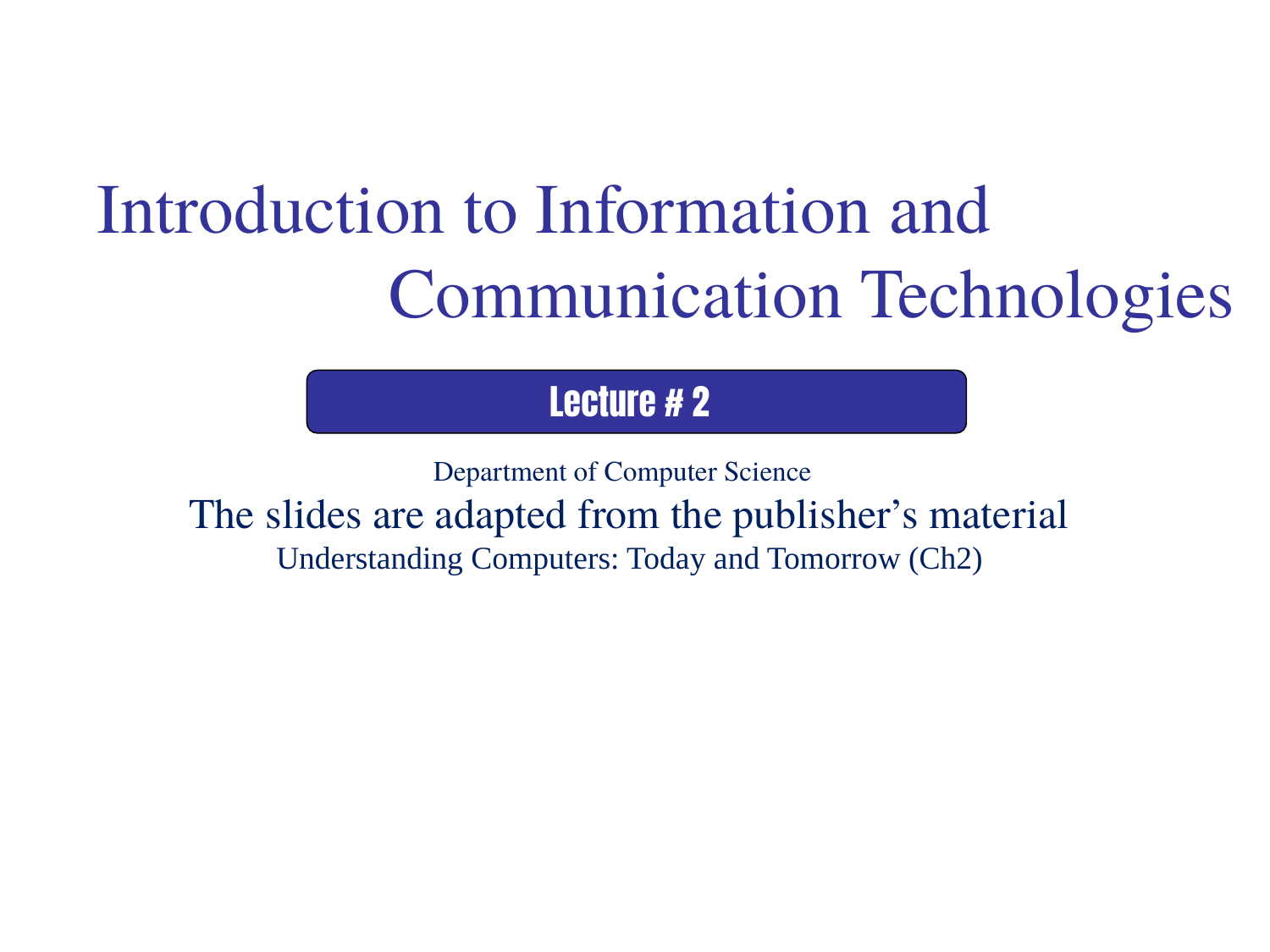

# Introduction to Information and Communication Technologies
Lecture # 2
Department of Computer Science
The slides are adapted from the publisher’s material
Understanding Computers: Today and Tomorrow (Ch2)